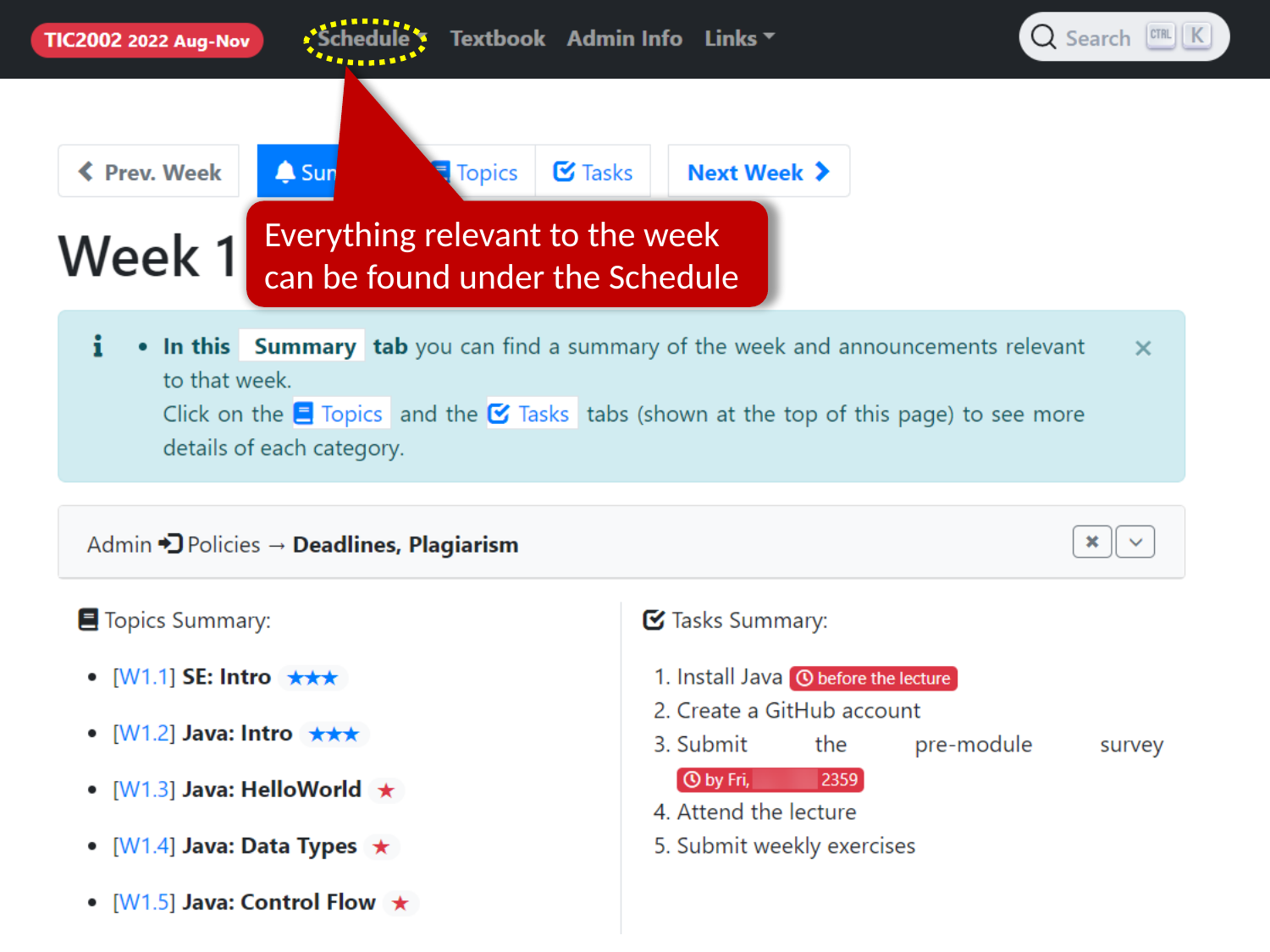

Everything relevant to the week can be found under the Schedule